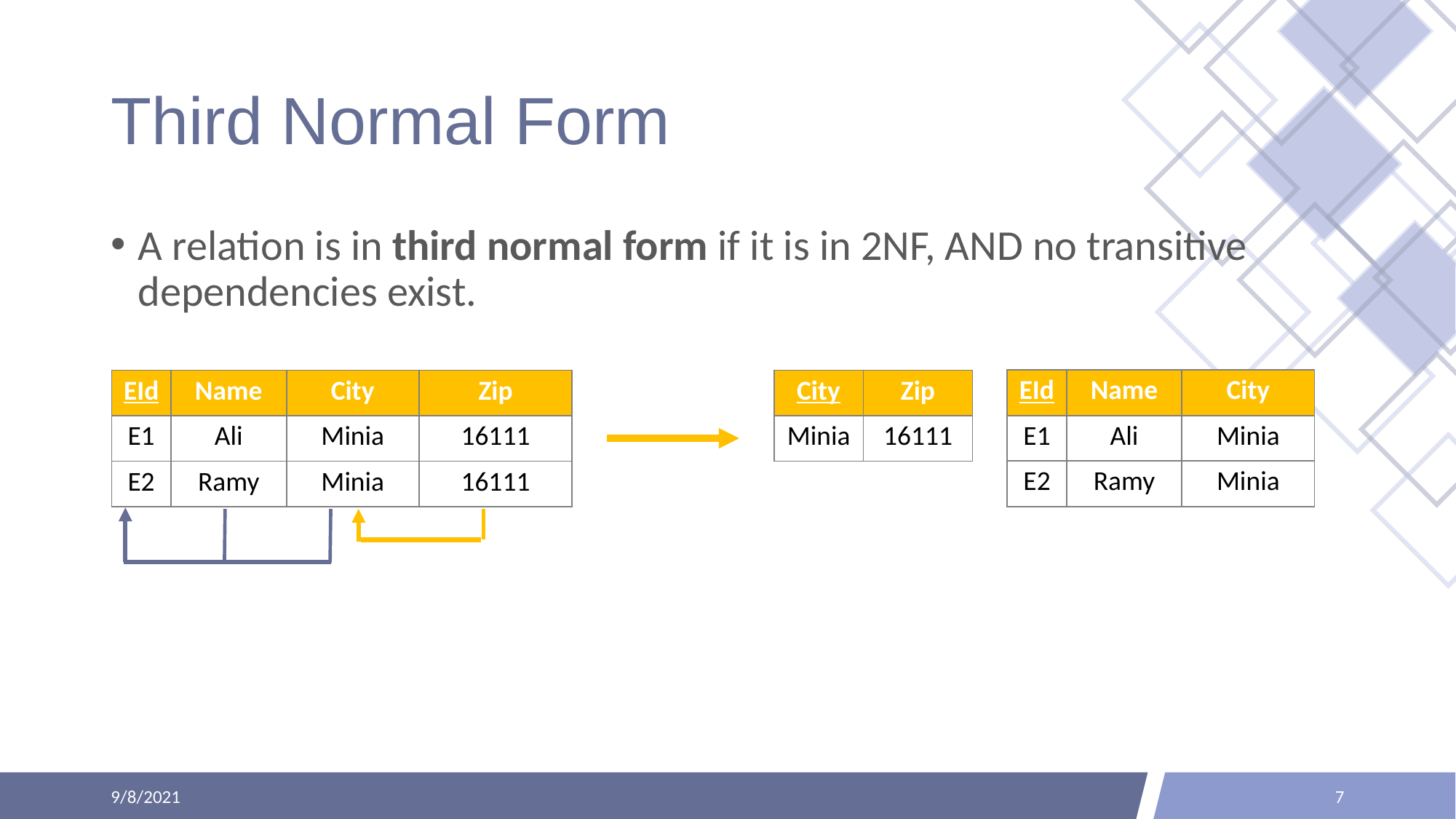

# Third Normal Form
A relation is in third normal form if it is in 2NF, AND no transitive dependencies exist.
| EId | Name | City |
| --- | --- | --- |
| E1 | Ali | Minia |
| E2 | Ramy | Minia |
| EId | Name | City | Zip |
| --- | --- | --- | --- |
| E1 | Ali | Minia | 16111 |
| E2 | Ramy | Minia | 16111 |
| City | Zip |
| --- | --- |
| Minia | 16111 |
9/8/2021
7